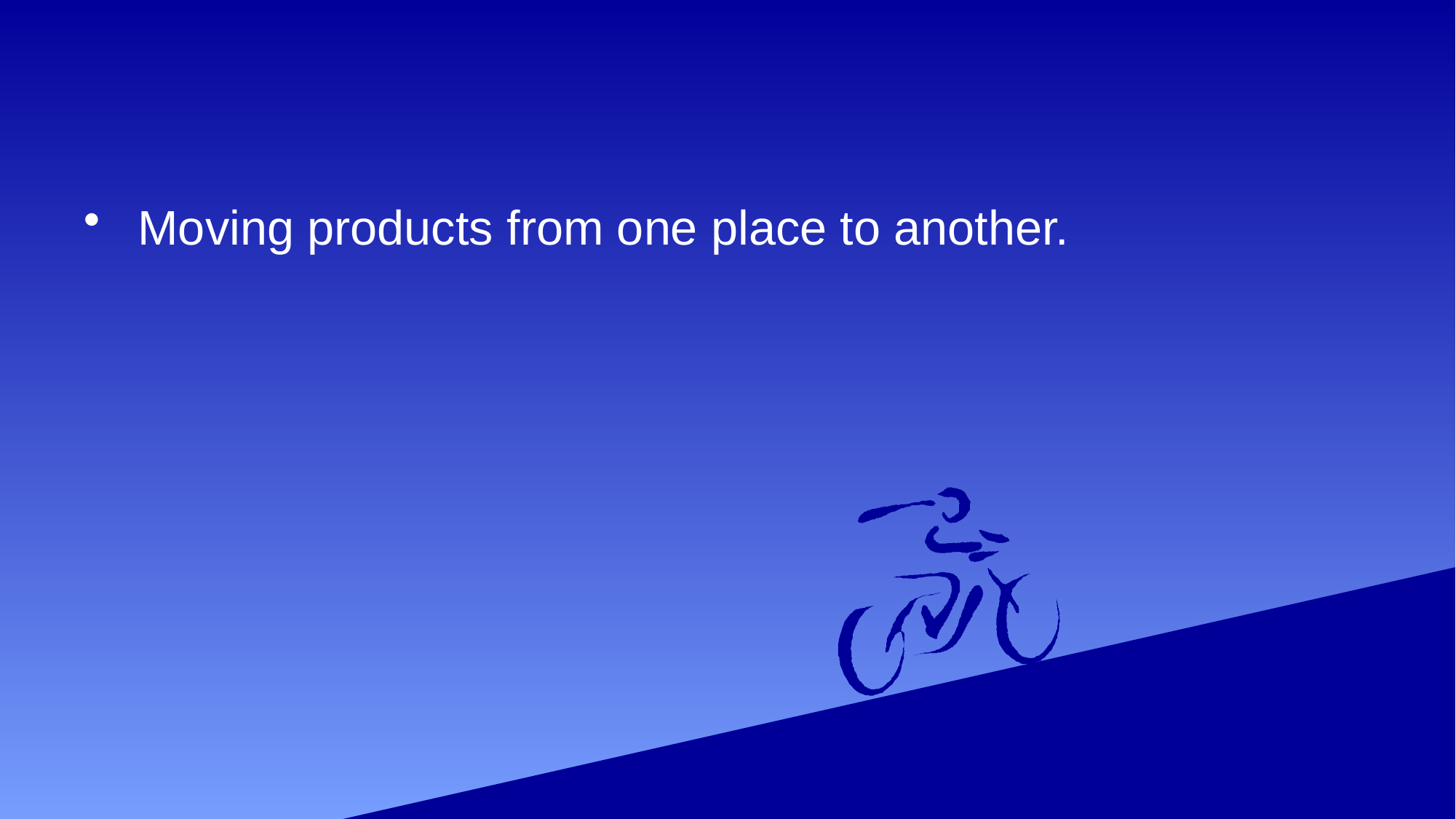

#
 Moving products from one place to another.